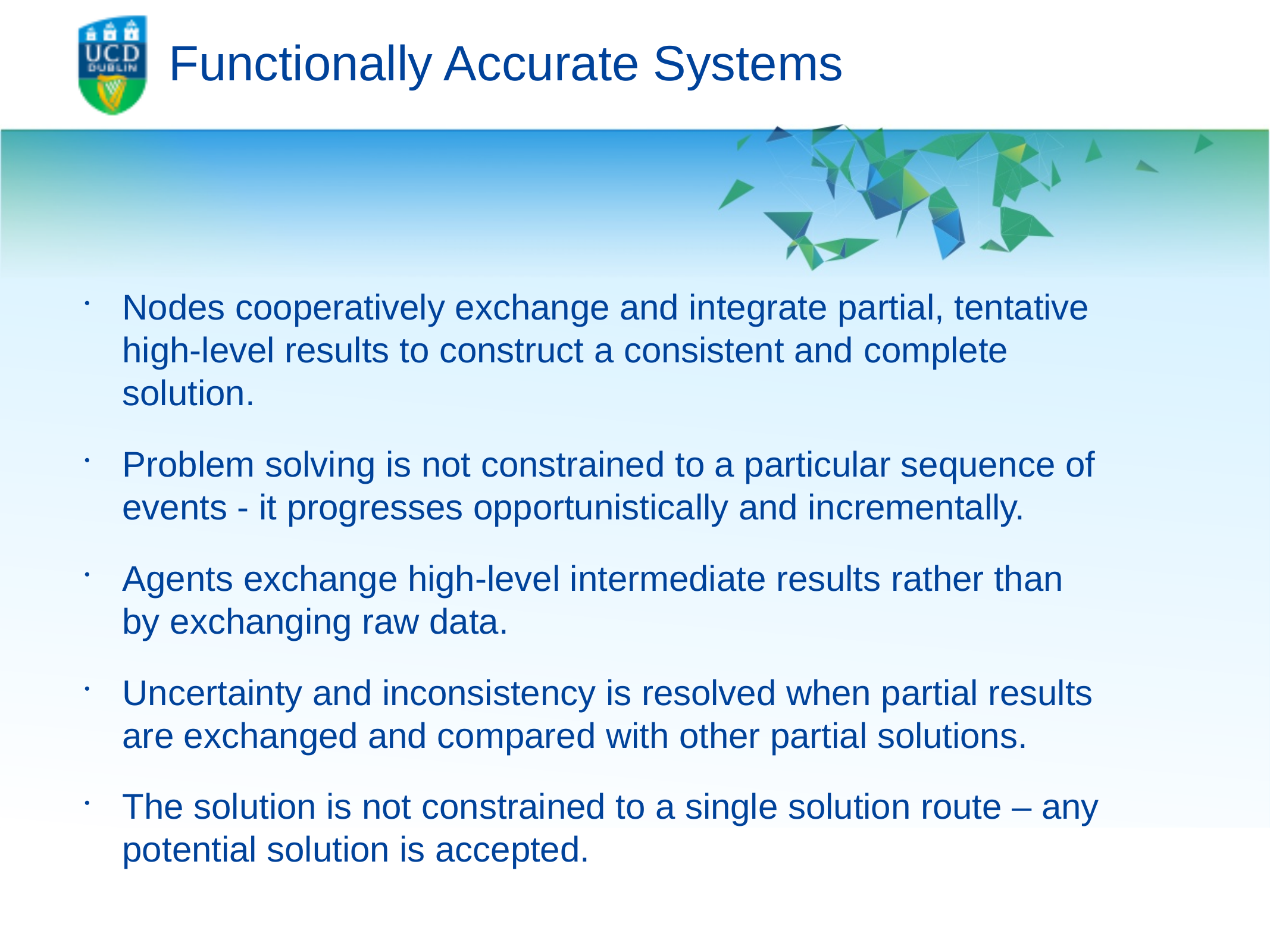

# Functionally Accurate Systems
Nodes cooperatively exchange and integrate partial, tentative high-level results to construct a consistent and complete solution.
Problem solving is not constrained to a particular sequence of events - it progresses opportunistically and incrementally.
Agents exchange high-level intermediate results rather than by exchanging raw data.
Uncertainty and inconsistency is resolved when partial results are exchanged and compared with other partial solutions.
The solution is not constrained to a single solution route – any potential solution is accepted.